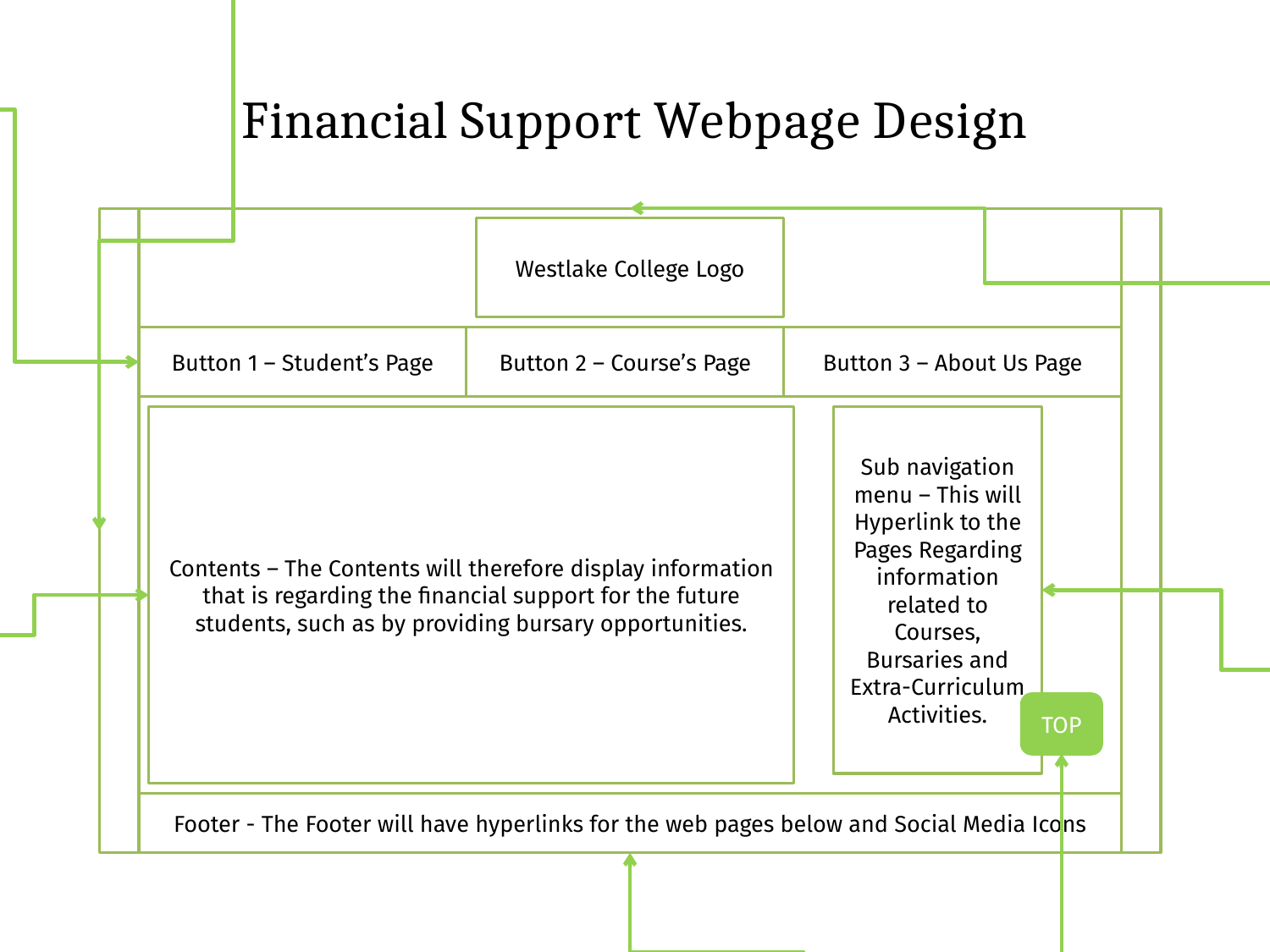

As part of the navigation bar for Westlake College’s website, I will therefore implement buttons in order to automate the task of redirecting the homepage to the corresponding webpage such as either the students webpage, the courses webpage or even the about us webpage.
For each and every web pages that will be used in the website will therefore follow the same house style such as by following the same colour scheme for each web page and will feature a logo as the website will need to represent Westlake Collage’s organisation and their styles in order to welcome the online users to their website. Furthermore, I will be using bold text for highlighting certain titles and by featuring the sans-serif font such as Tahoma, Gill Sans, Verdana for not only making the website feel appealing to the user but by reducing eyestrains and by making the text easy to be read to the end-user.
# Financial Support Webpage Design
The Logo will be included for each and every website so that it will represent Westlake’s College and by making online users aware of the College’s website that they are visiting. The College logo will feature an on click for redirecting users to the homepage.

Westlake College Logo

Button 1 – Student’s Page
Button 2 – Course’s Page
Button 3 – About Us Page
Contents – The Contents will therefore display information that is regarding the financial support for the future students, such as by providing bursary opportunities.
Sub navigation menu – This will Hyperlink to the Pages Regarding information related to Courses, Bursaries and Extra-Curriculum Activities.
As part of the Financial Support website, this section will therefore cover information related to the financial support that will be available for the future students, such as by providing bursary opportunities such as Bus Passes and Bursary Money as well as providing information regarding eligibility such as the necessary criteria's so that those who are applying to Westlake College will not only apply for a bursary application due to meeting the criteria's but by being benefitted by the opportunities.
The Vertical Navigational menu that is located on the right hand side will aid or support the user by being able to select the site that they wish to access when explicitly visible thus providing convenience and ease of use as it does not require the user to manually explore the website for the particular webpage that they wish to visit.
TOP
Footer - The Footer will have hyperlinks for the web pages below and Social Media Icons
The footer will provide a series hyperlinks so that it not only improves navigational options for the user but by enabling the user to access the web pages or content that is available within Westlake Collage’s website’s side map and meta-information related to the website such as by  making their website patented and by providing copyright information in order to prevent copyright infringements within the homepage.
The corresponding course’s Page features a button that automates the task of scrolling the current webpage’s positions to the top of the webpage without requiring the user to manually use the scrollbar to scroll to the top of the webpage. Furthermore, the button will therefore remain transparent or will have a opacity level adjusted in order to prevent the user’s view of the website’s contents become obstructed and by show a solid and non-transparent colour if they are selecting button physically when hovering over the button using the cursor. (This feature will be coded in CSS using pseudo-classes)